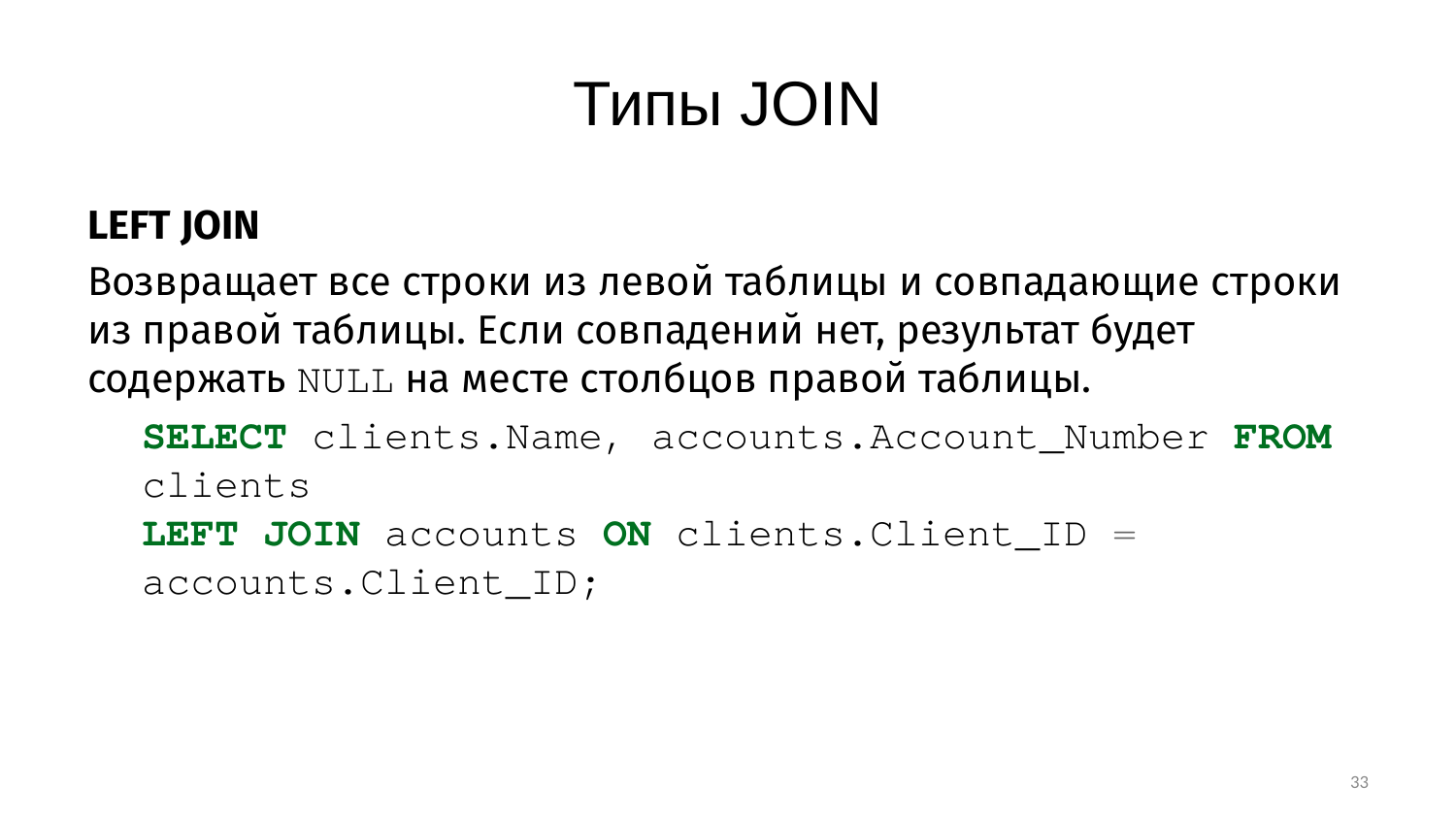

# Типы JOIN
LEFT JOIN
Возвращает все строки из левой таблицы и совпадающие строки из правой таблицы. Если совпадений нет, результат будет содержать NULL на месте столбцов правой таблицы.
SELECT clients.Name, accounts.Account_Number FROM clients
LEFT JOIN accounts ON clients.Client_ID = accounts.Client_ID;
33